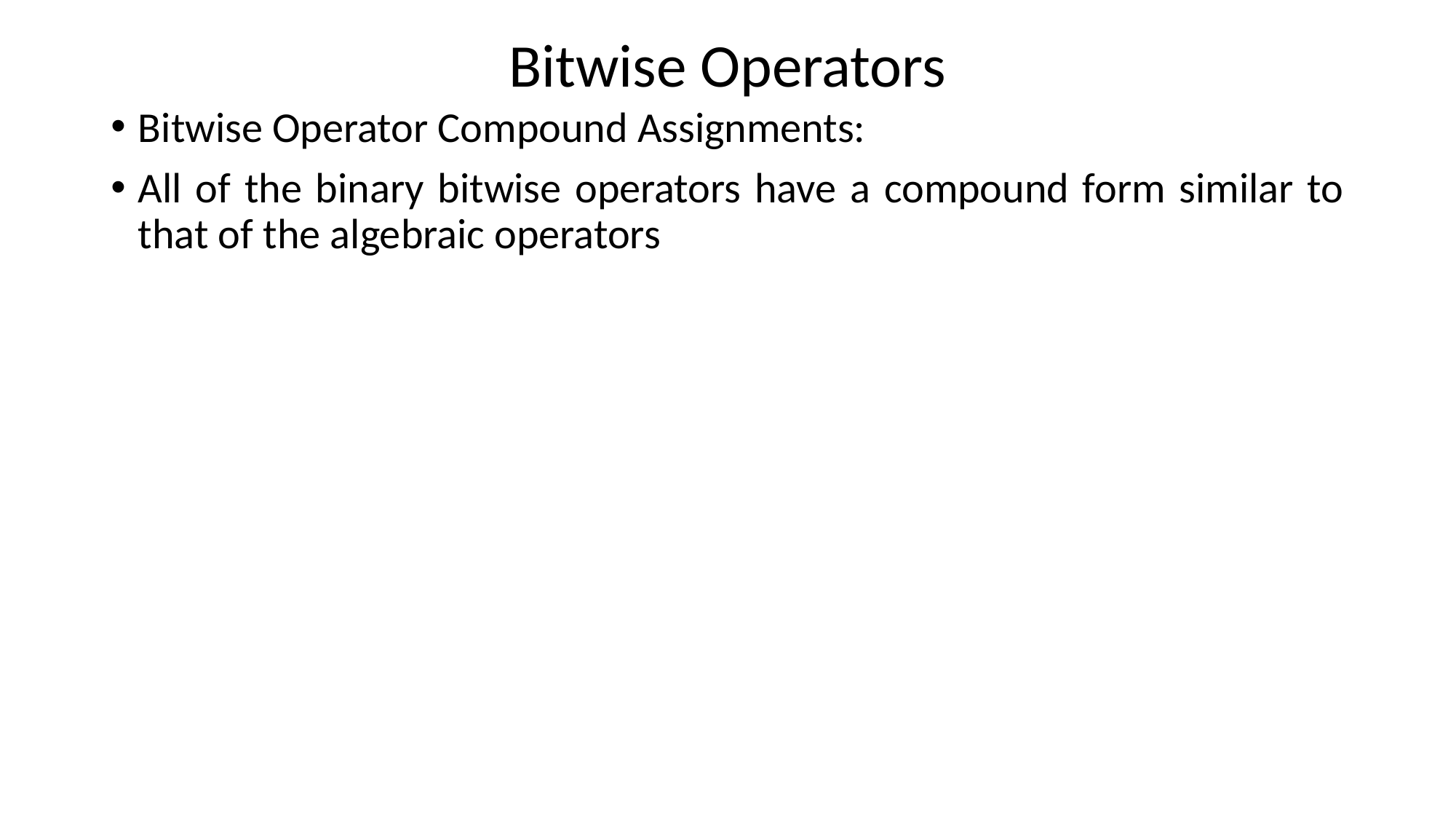

# Bitwise Operators
Bitwise Operator Compound Assignments:
All of the binary bitwise operators have a compound form similar to that of the algebraic operators